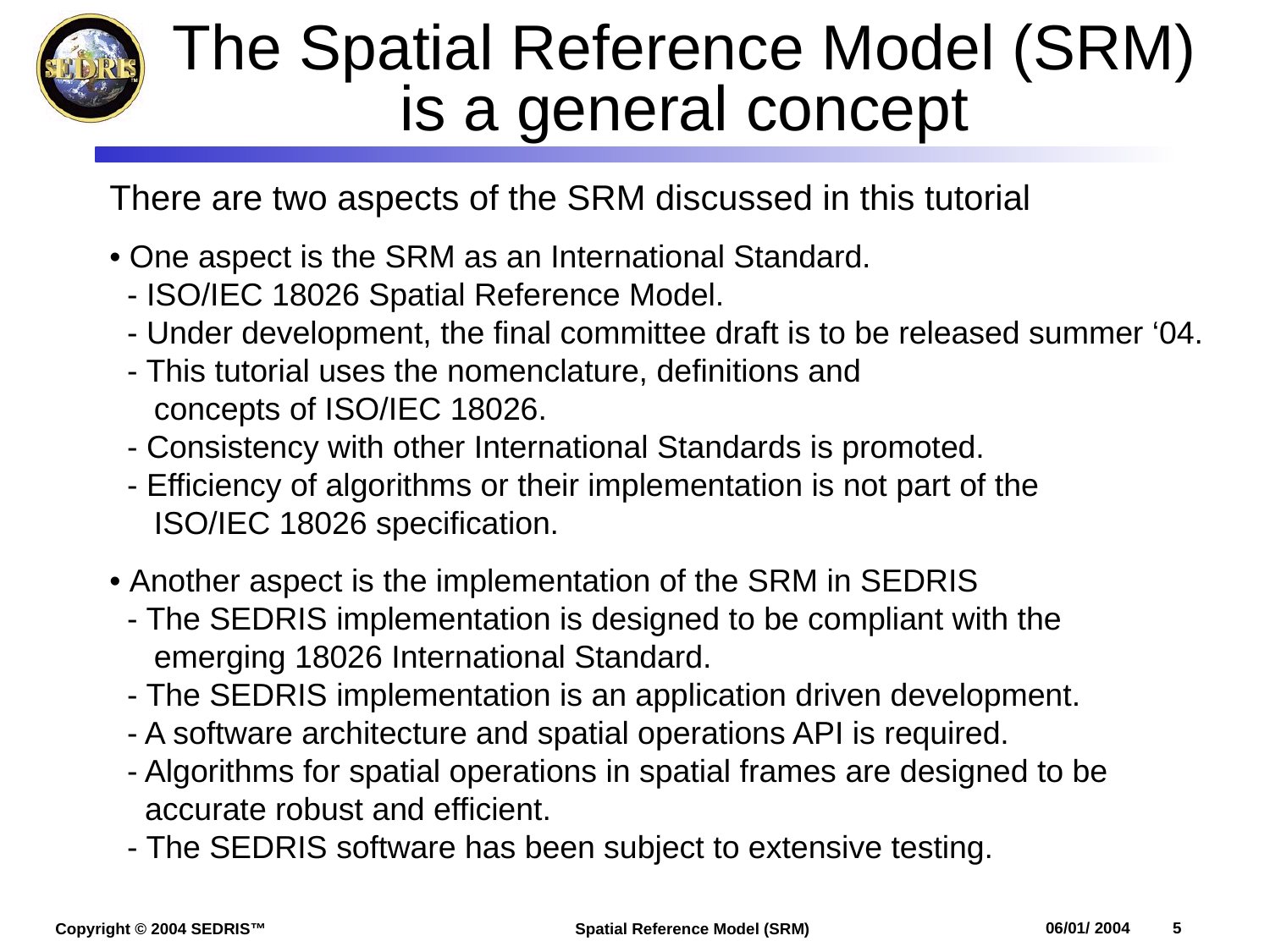

The Spatial Reference Model (SRM)
is a general concept
There are two aspects of the SRM discussed in this tutorial

• One aspect is the SRM as an International Standard.
  - ISO/IEC 18026 Spatial Reference Model.
  - Under development, the final committee draft is to be released summer ‘04.
  - This tutorial uses the nomenclature, definitions and
     concepts of ISO/IEC 18026.
  - Consistency with other International Standards is promoted.
  - Efficiency of algorithms or their implementation is not part of the
     ISO/IEC 18026 specification.

• Another aspect is the implementation of the SRM in SEDRIS
  - The SEDRIS implementation is designed to be compliant with the
     emerging 18026 International Standard.
  - The SEDRIS implementation is an application driven development.
  - A software architecture and spatial operations API is required.
  - Algorithms for spatial operations in spatial frames are designed to be
    accurate robust and efficient.
  - The SEDRIS software has been subject to extensive testing.